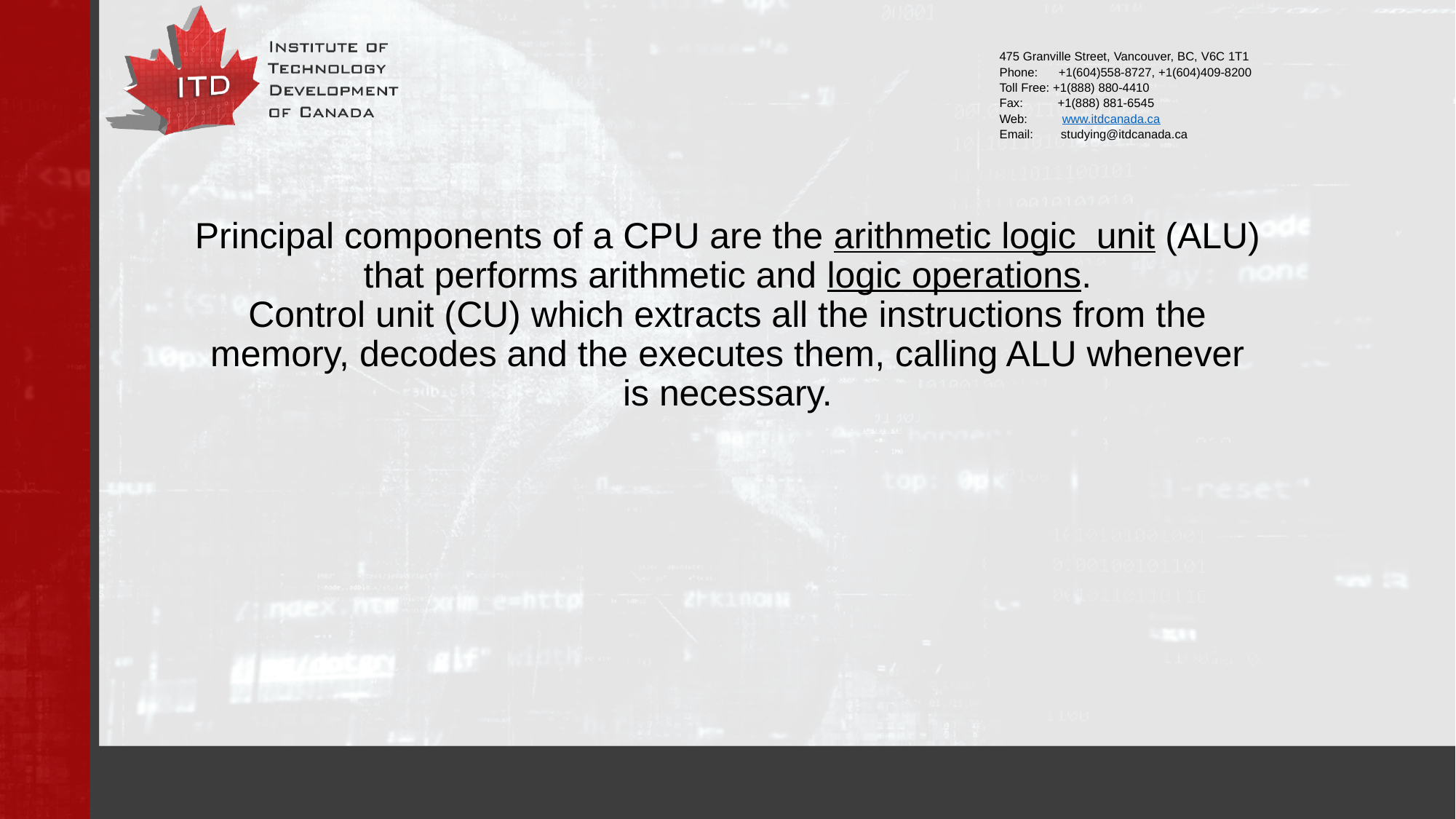

# Principal components of a CPU are the arithmetic logic  unit (ALU) that performs arithmetic and logic operations. Control unit (CU) which extracts all the instructions from the memory, decodes and the executes them, calling ALU whenever is necessary.